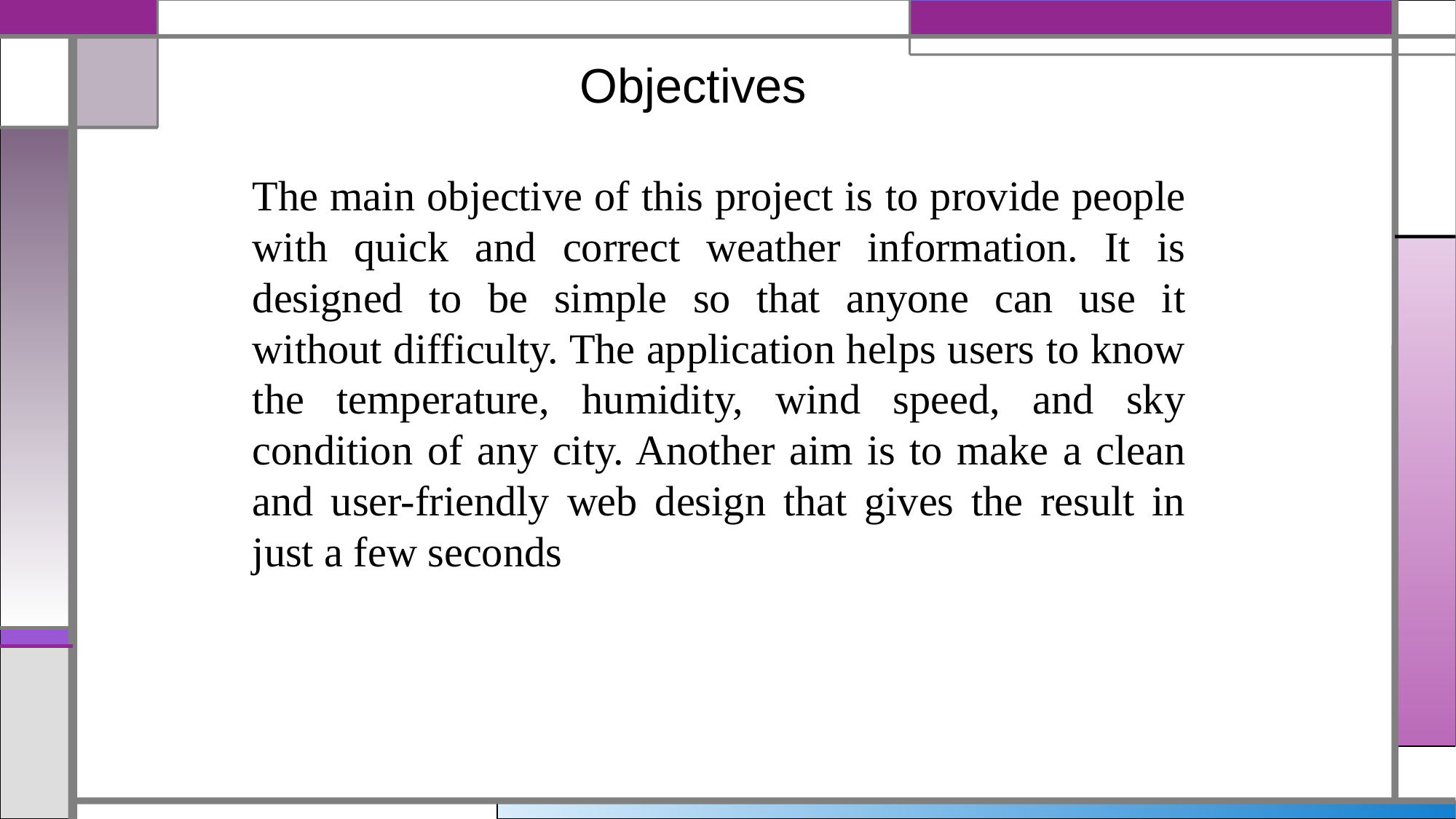

Objectives
The main objective of this project is to provide people with quick and correct weather information. It is designed to be simple so that anyone can use it without difficulty. The application helps users to know the temperature, humidity, wind speed, and sky condition of any city. Another aim is to make a clean and user-friendly web design that gives the result in just a few seconds